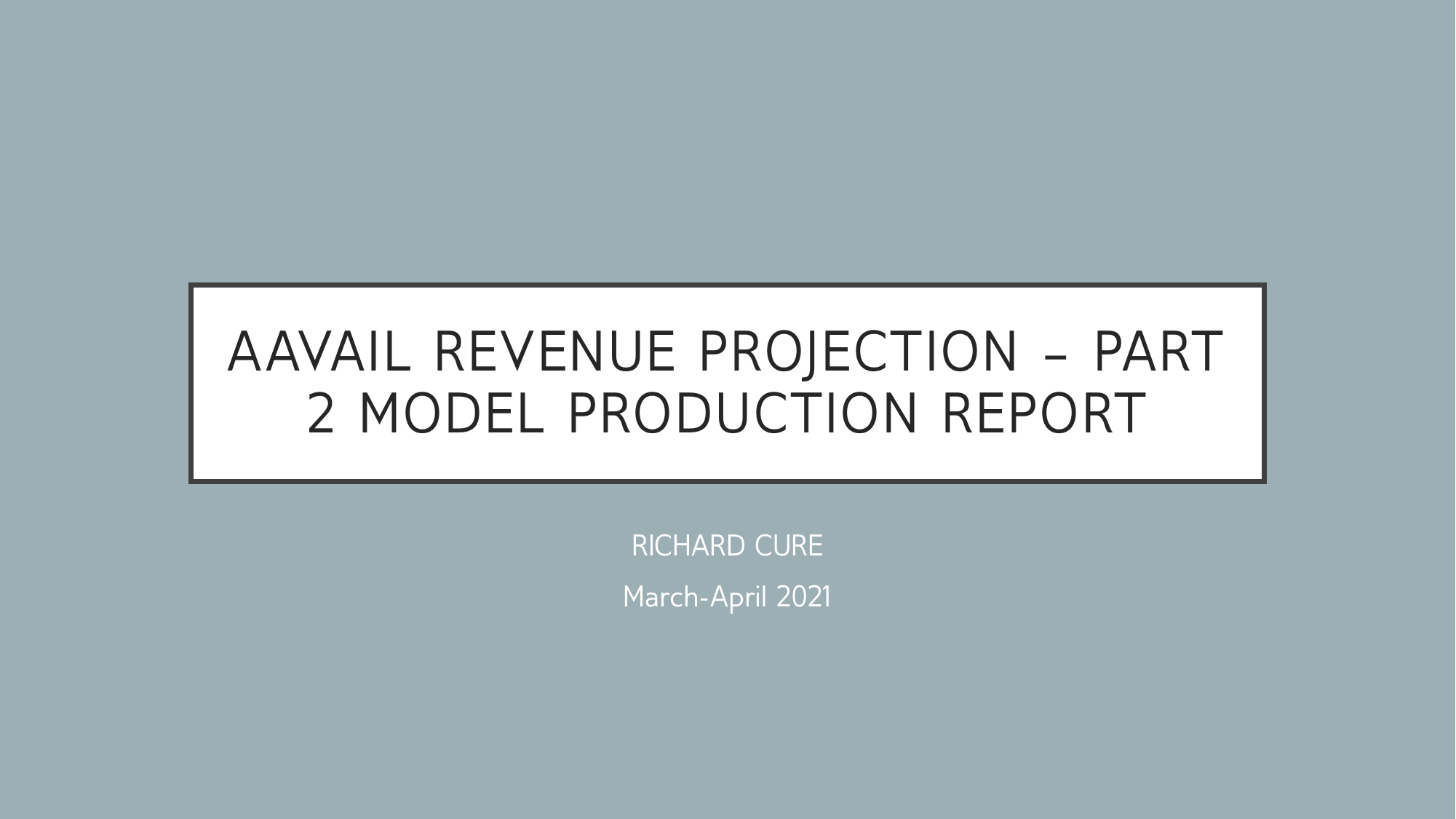

# AAVAiL revenue projection – part 2 model production report
RICHARD CURE
March-April 2021